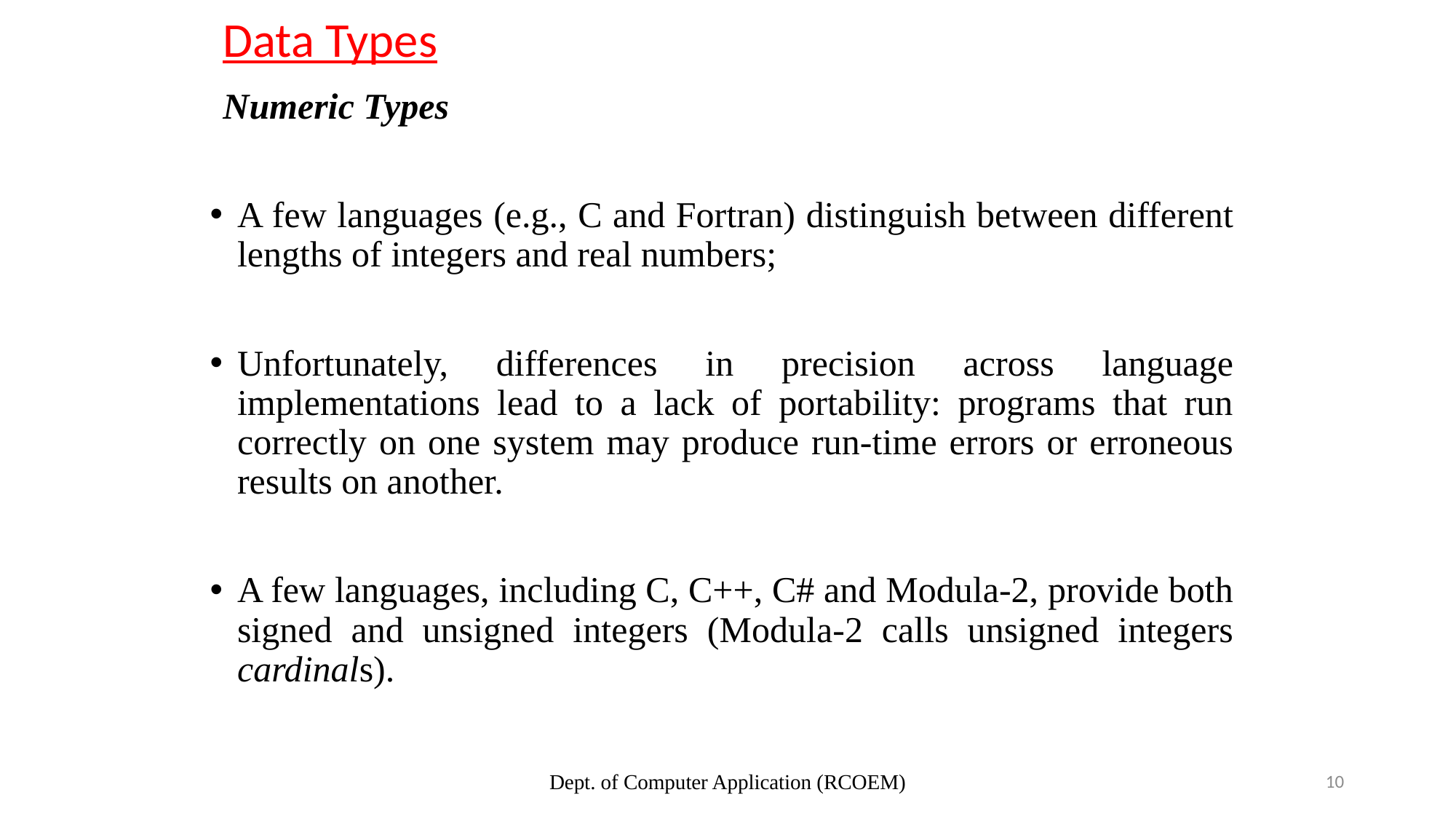

# Data Types
Numeric Types

A few languages (e.g., C and Fortran) distinguish between different lengths of integers and real numbers;

Unfortunately, differences in precision across language implementations lead to a lack of portability: programs that run correctly on one system may produce run-time errors or erroneous results on another.

A few languages, including C, C++, C# and Modula-2, provide both signed and unsigned integers (Modula-2 calls unsigned integers cardinals).

Dept. of Computer Application (RCOEM)
10